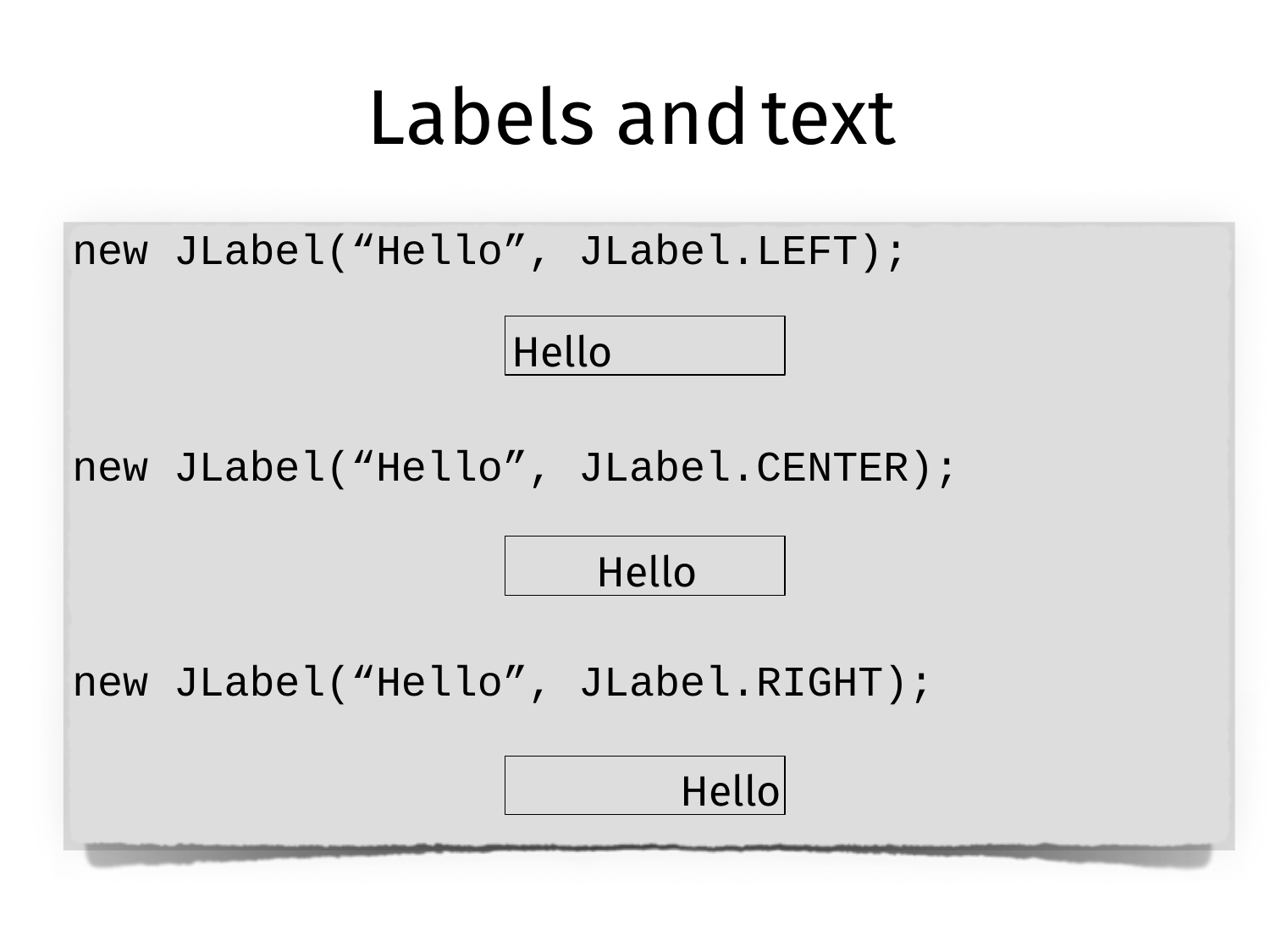

# Labels and	text

new JLabel(“Hello”, JLabel.LEFT);

Hello
new JLabel(“Hello”, JLabel.CENTER);
Hello
new JLabel(“Hello”, JLabel.RIGHT);
Hello